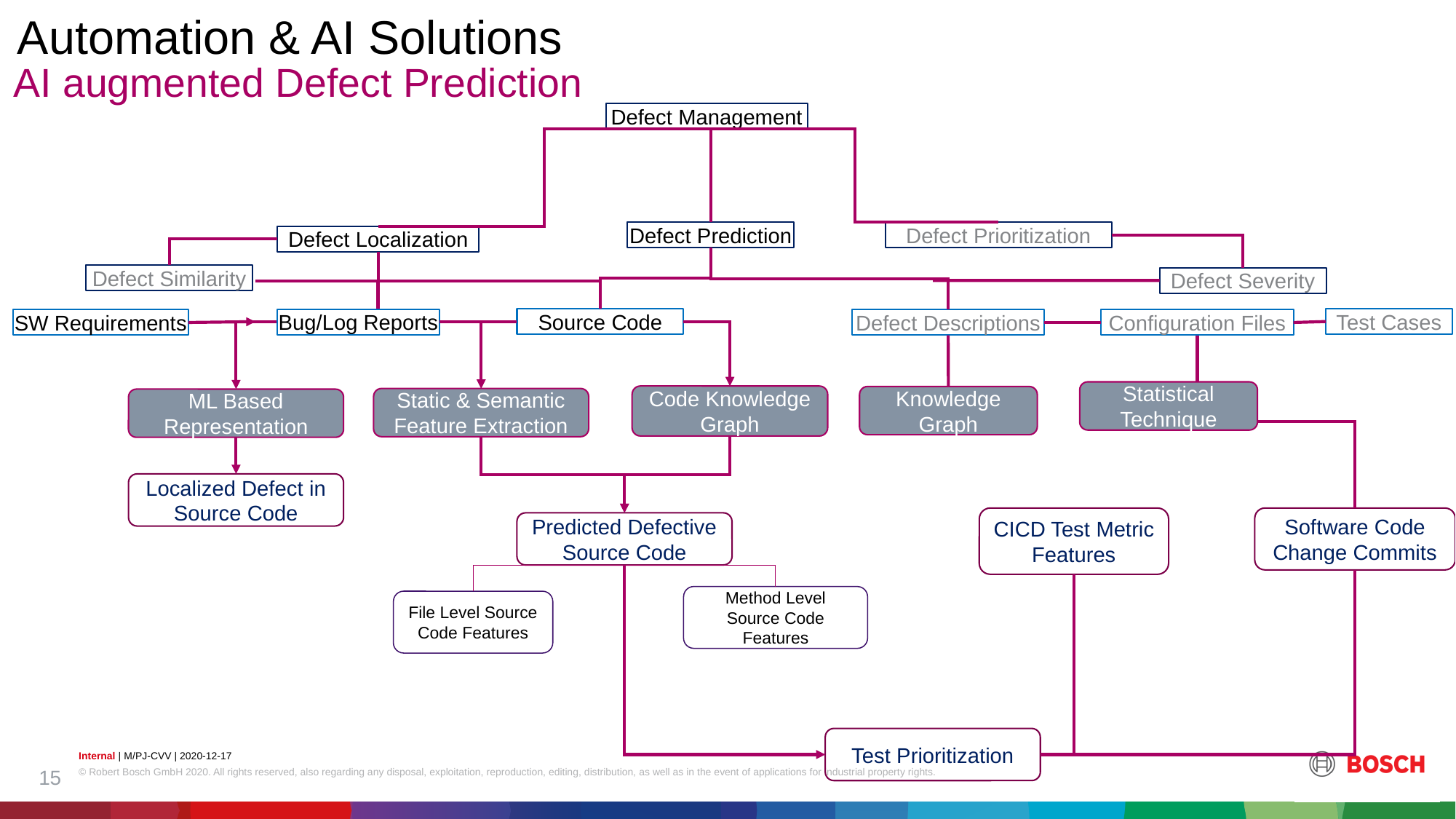

Automation & AI Solutions
# AI augmented Defect Prediction
Defect Management
Defect Prioritization
Defect Prediction
Defect Localization
Defect Similarity
Defect Severity
Test Cases
Source Code
Bug/Log Reports
SW Requirements
Defect Descriptions
Configuration Files
Statistical Technique
Code Knowledge Graph
Knowledge Graph
Static & Semantic Feature Extraction
ML Based Representation
Localized Defect in Source Code
CICD Test Metric Features
Software Code Change Commits
Predicted Defective Source Code
Method Level Source Code Features
File Level Source Code Features
Test Prioritization
15